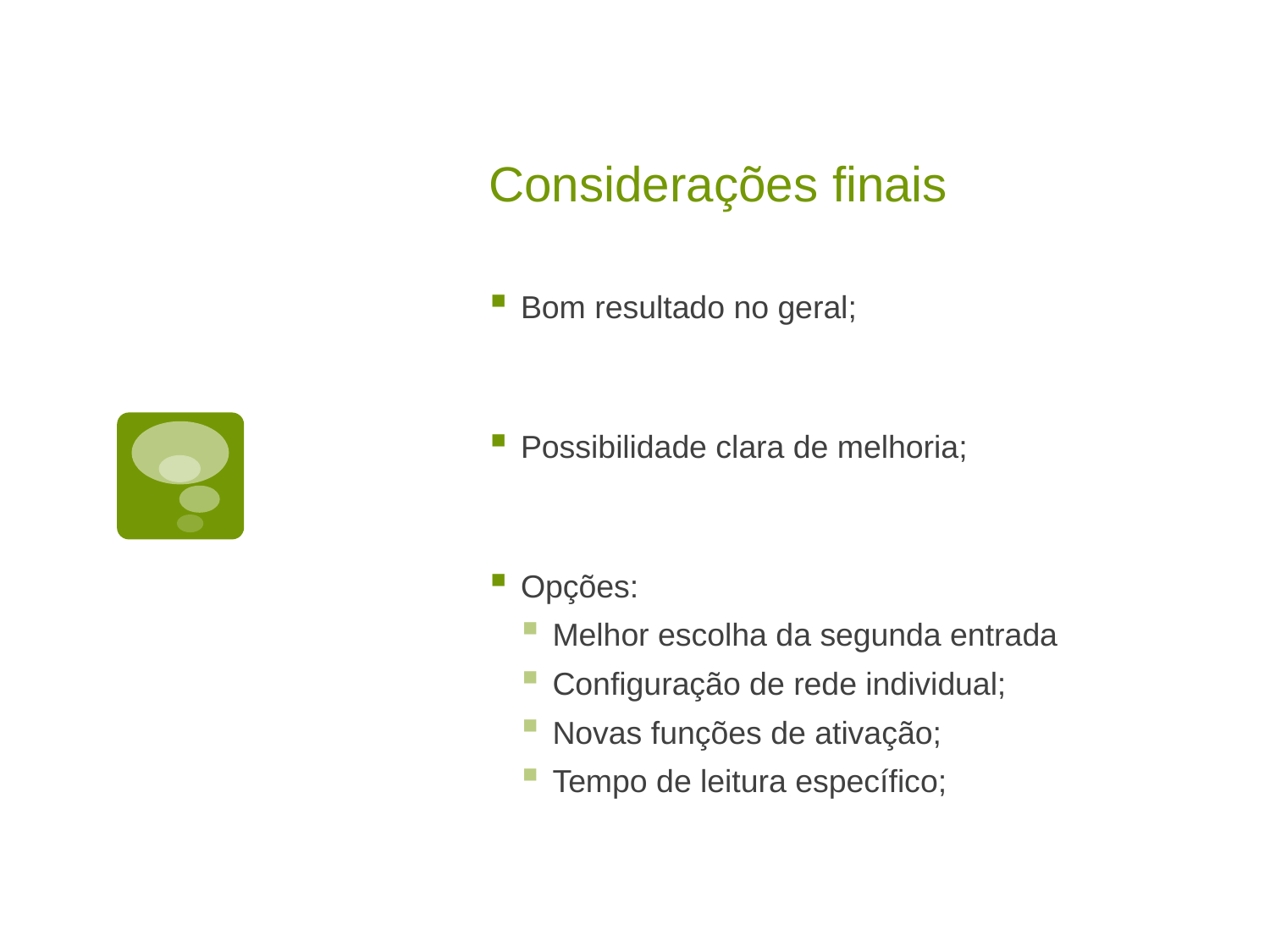

# Considerações finais
Bom resultado no geral;

Possibilidade clara de melhoria;

Opções:
Melhor escolha da segunda entrada
Configuração de rede individual;
Novas funções de ativação;
Tempo de leitura específico;